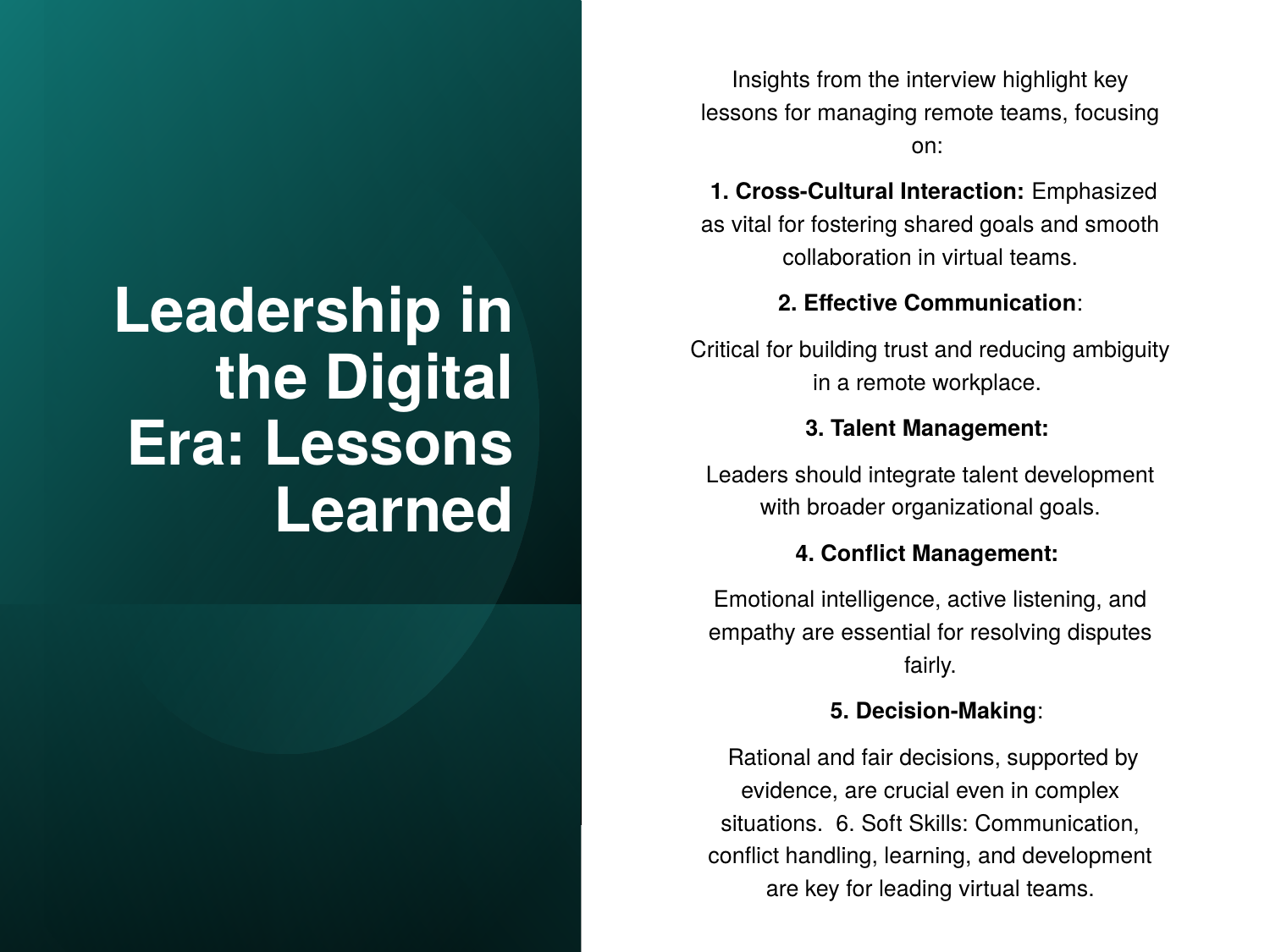

Insights from the interview highlight key lessons for managing remote teams, focusing on:
 1. Cross-Cultural Interaction: Emphasized as vital for fostering shared goals and smooth collaboration in virtual teams.
 2. Effective Communication:
Critical for building trust and reducing ambiguity in a remote workplace.
3. Talent Management:
Leaders should integrate talent development with broader organizational goals.
4. Conflict Management:
Emotional intelligence, active listening, and empathy are essential for resolving disputes fairly.
  5. Decision-Making:
 Rational and fair decisions, supported by evidence, are crucial even in complex situations.  6. Soft Skills: Communication, conflict handling, learning, and development are key for leading virtual teams.
# Leadership in the Digital Era: Lessons Learned